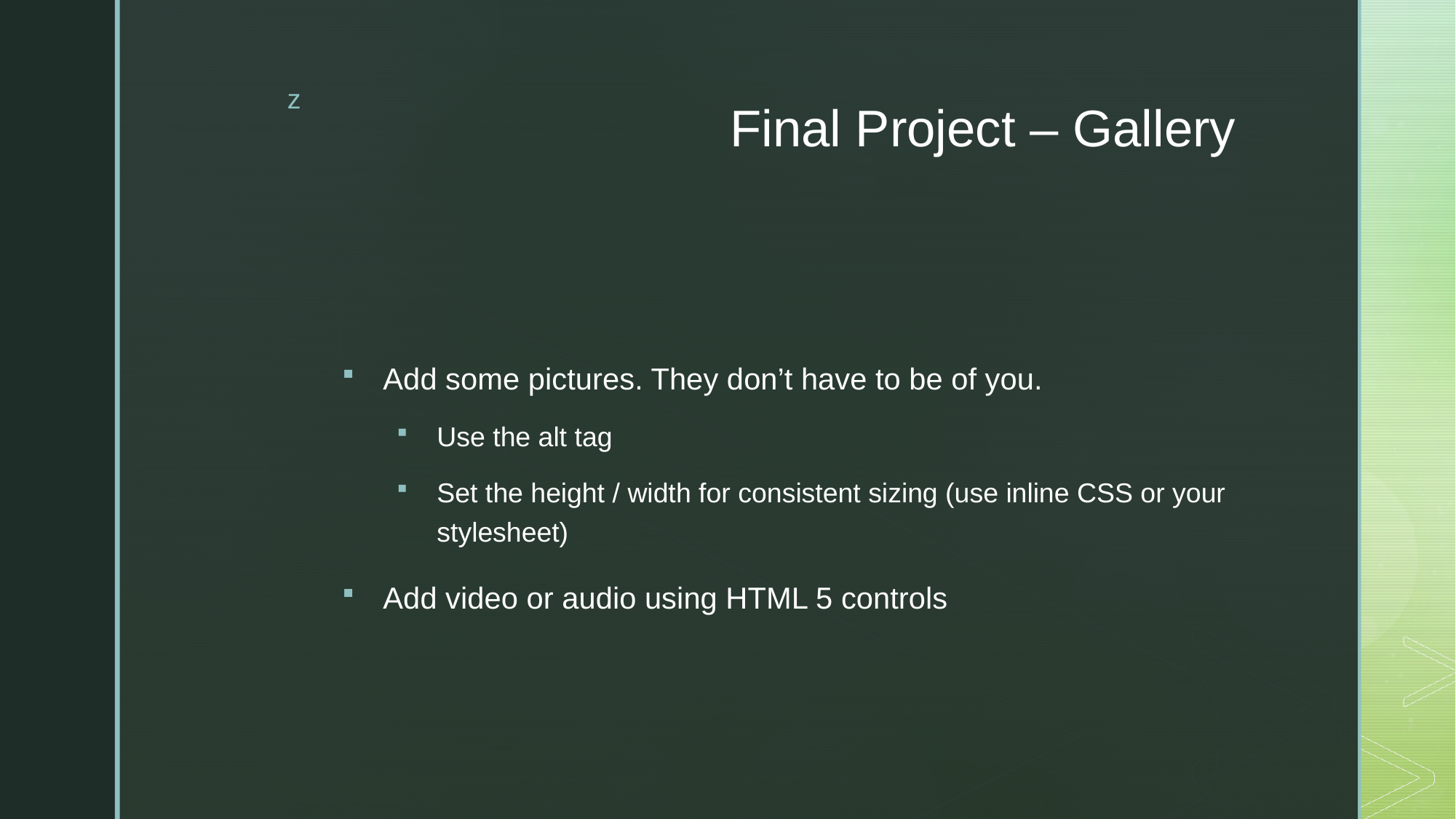

# Final Project – Gallery
Add some pictures. They don’t have to be of you.
Use the alt tag
Set the height / width for consistent sizing (use inline CSS or your stylesheet)
Add video or audio using HTML 5 controls